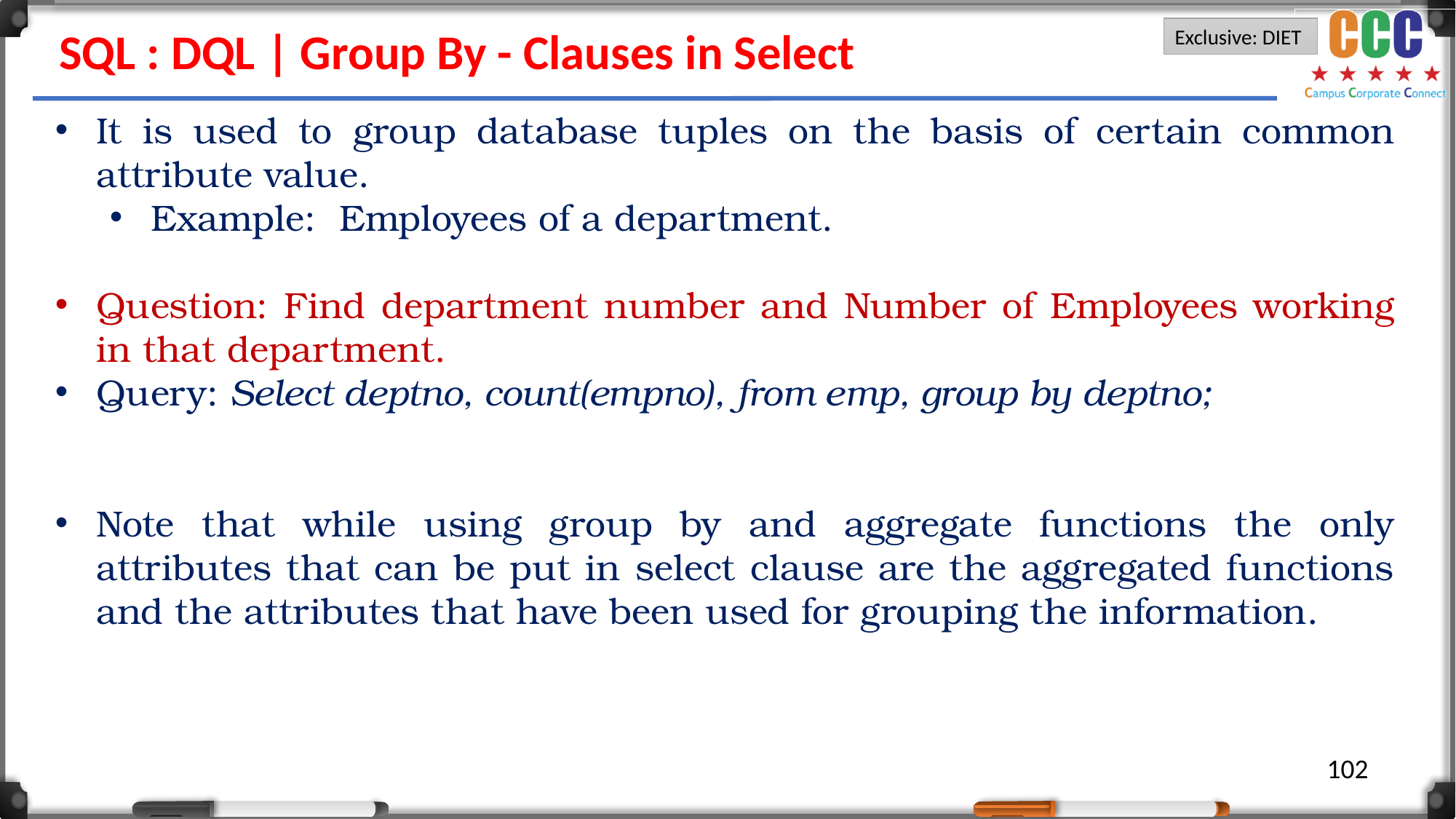

SQL : DQL | Group By - Clauses in Select
It is used to group database tuples on the basis of certain common attribute value.
Example:  Employees of a department.

Question: Find department number and Number of Employees working in that department.
Query: Select deptno, count(empno), from emp, group by deptno;

Note that while using group by and aggregate functions the only attributes that can be put in select clause are the aggregated functions and the attributes that have been used for grouping the information.